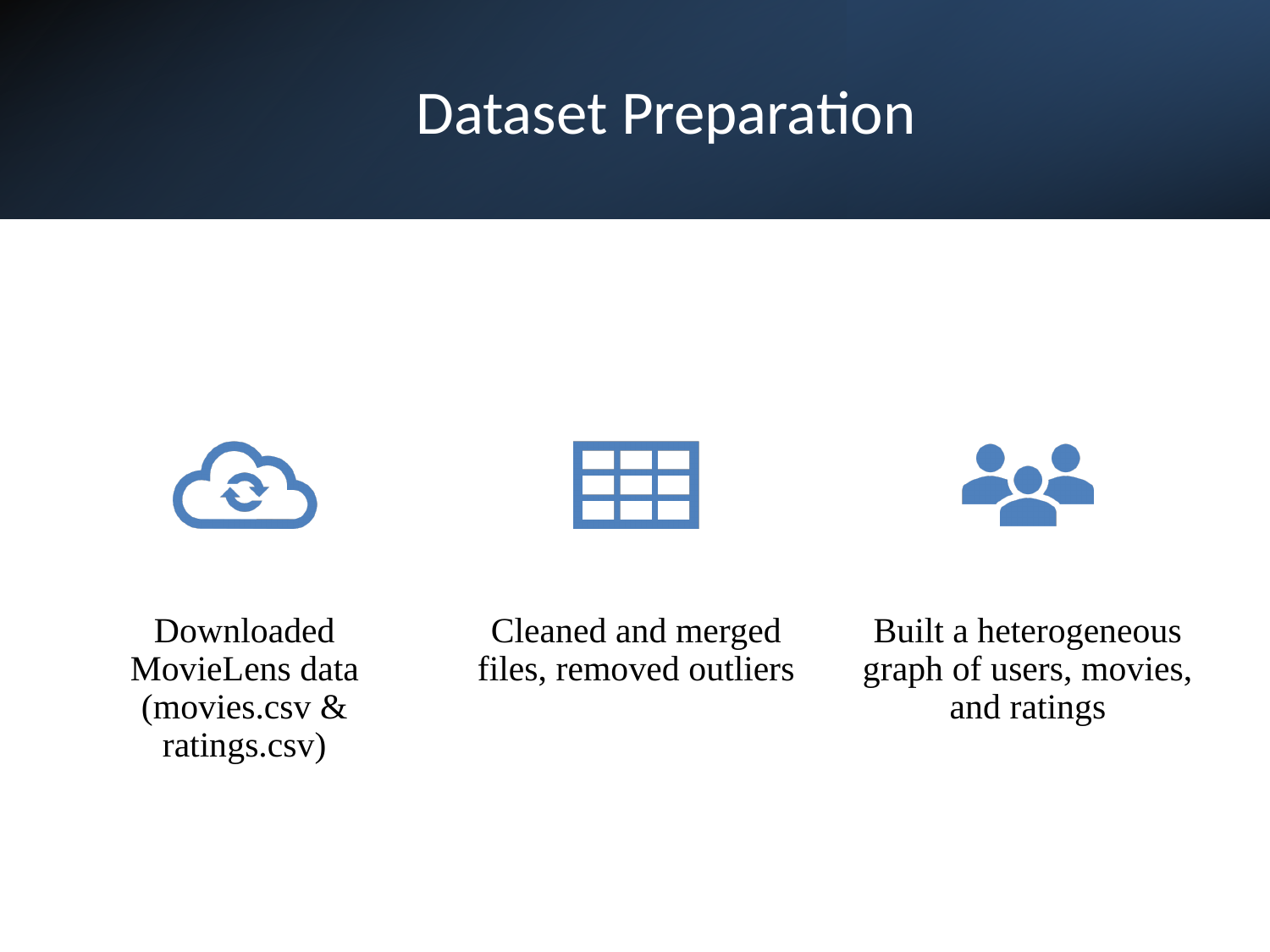

# Dataset Preparation
Downloaded MovieLens data (movies.csv & ratings.csv)
Cleaned and merged files, removed outliers
Built a heterogeneous graph of users, movies, and ratings